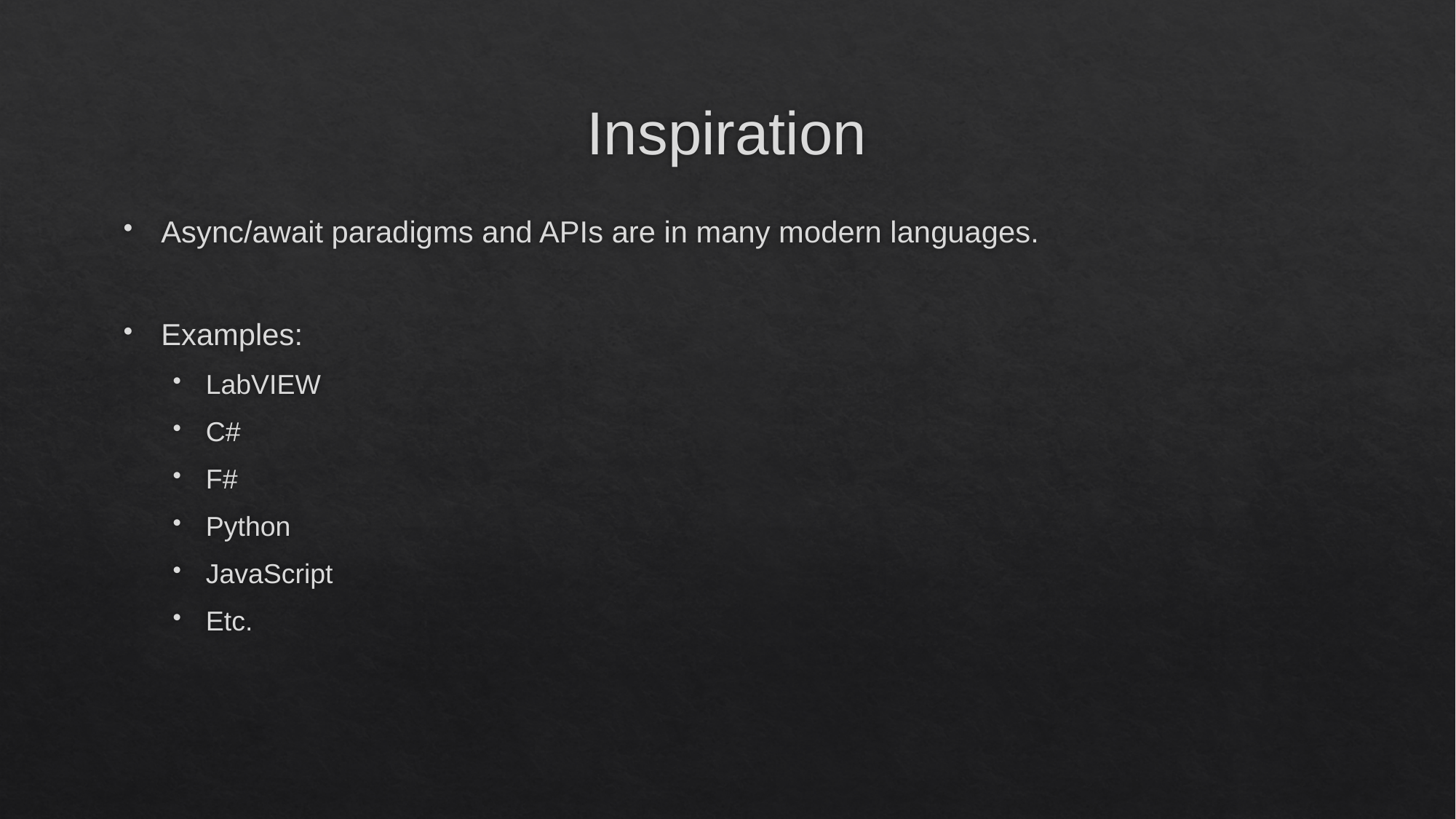

# Inspiration
Async/await paradigms and APIs are in many modern languages.

Examples:
LabVIEW
C#
F#
Python
JavaScript
Etc.